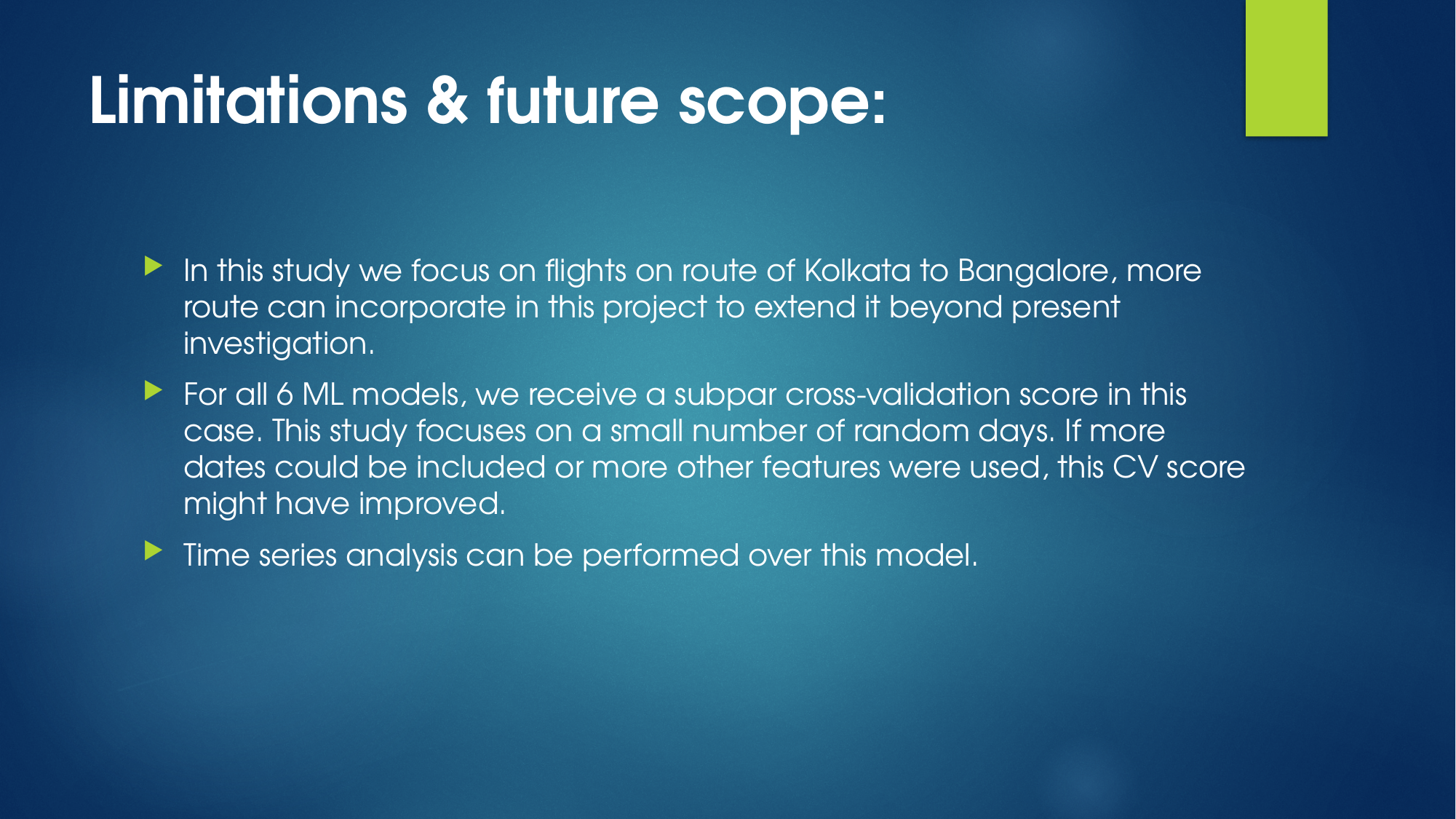

# Limitations & future scope:
In this study we focus on flights on route of Kolkata to Bangalore, more route can incorporate in this project to extend it beyond present investigation.
For all 6 ML models, we receive a subpar cross-validation score in this case. This study focuses on a small number of random days. If more dates could be included or more other features were used, this CV score might have improved.
Time series analysis can be performed over this model.